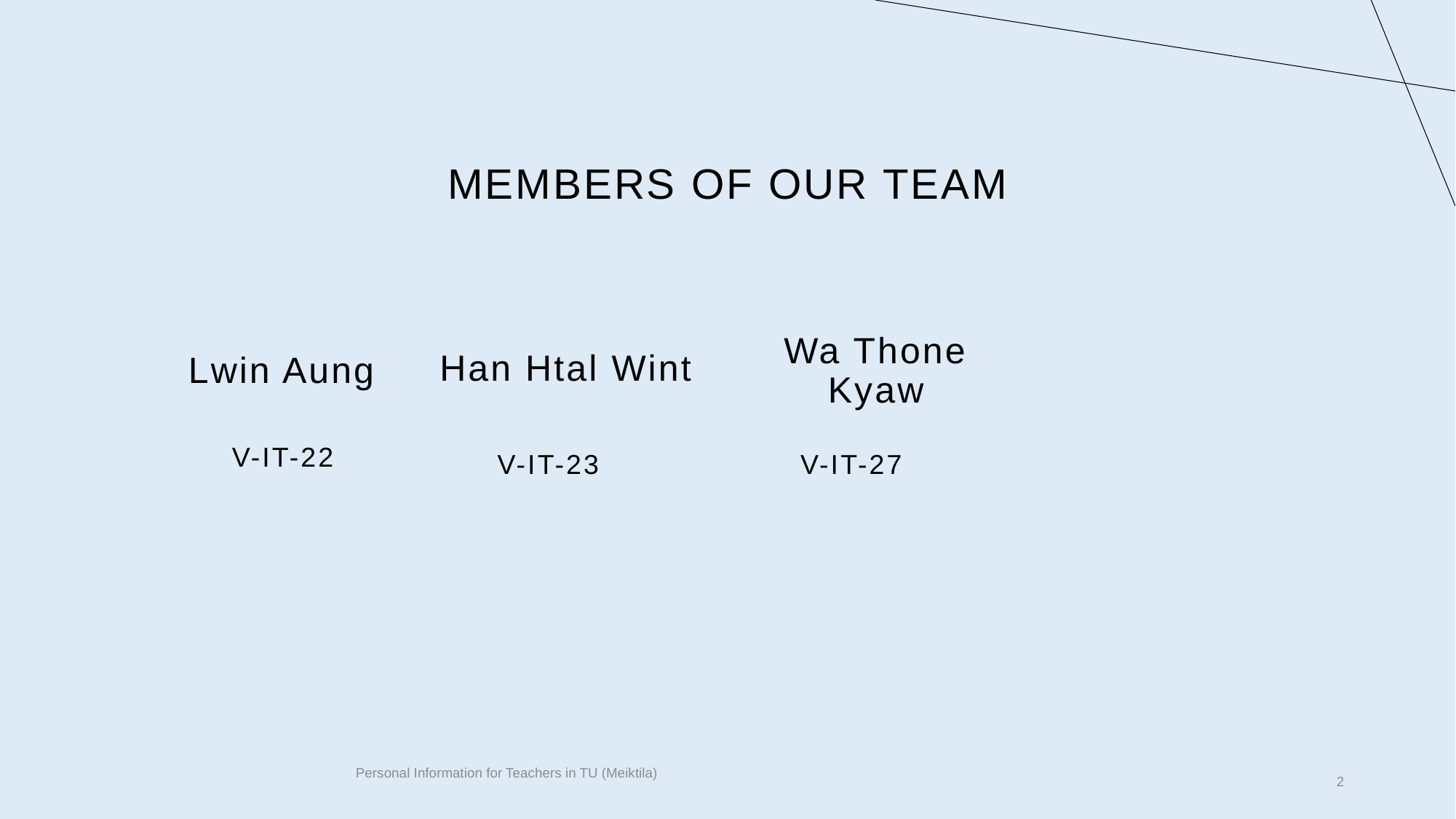

# Members of OUR TEAM
Han Htal Wint
Lwin Aung
Wa Thone Kyaw
V-IT-22

V-IT-23
V-IT-27

Personal Information for Teachers in TU (Meiktila)

2